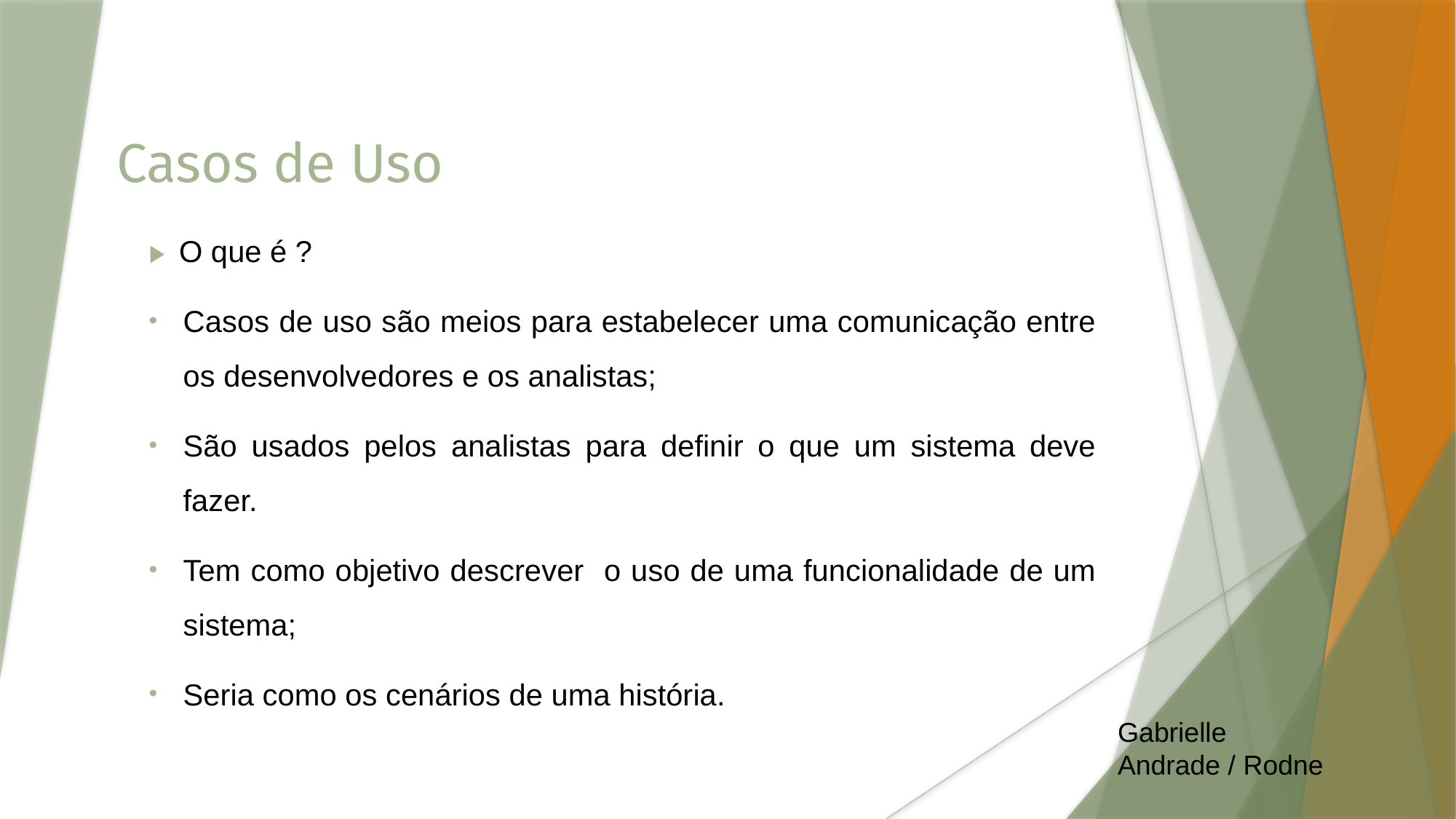

# Casos de Uso
O que é ?
Casos de uso são meios para estabelecer uma comunicação entre os desenvolvedores e os analistas;
São usados pelos analistas para definir o que um sistema deve fazer.
Tem como objetivo descrever  o uso de uma funcionalidade de um sistema;
Seria como os cenários de uma história.

Gabrielle Andrade / Rodne